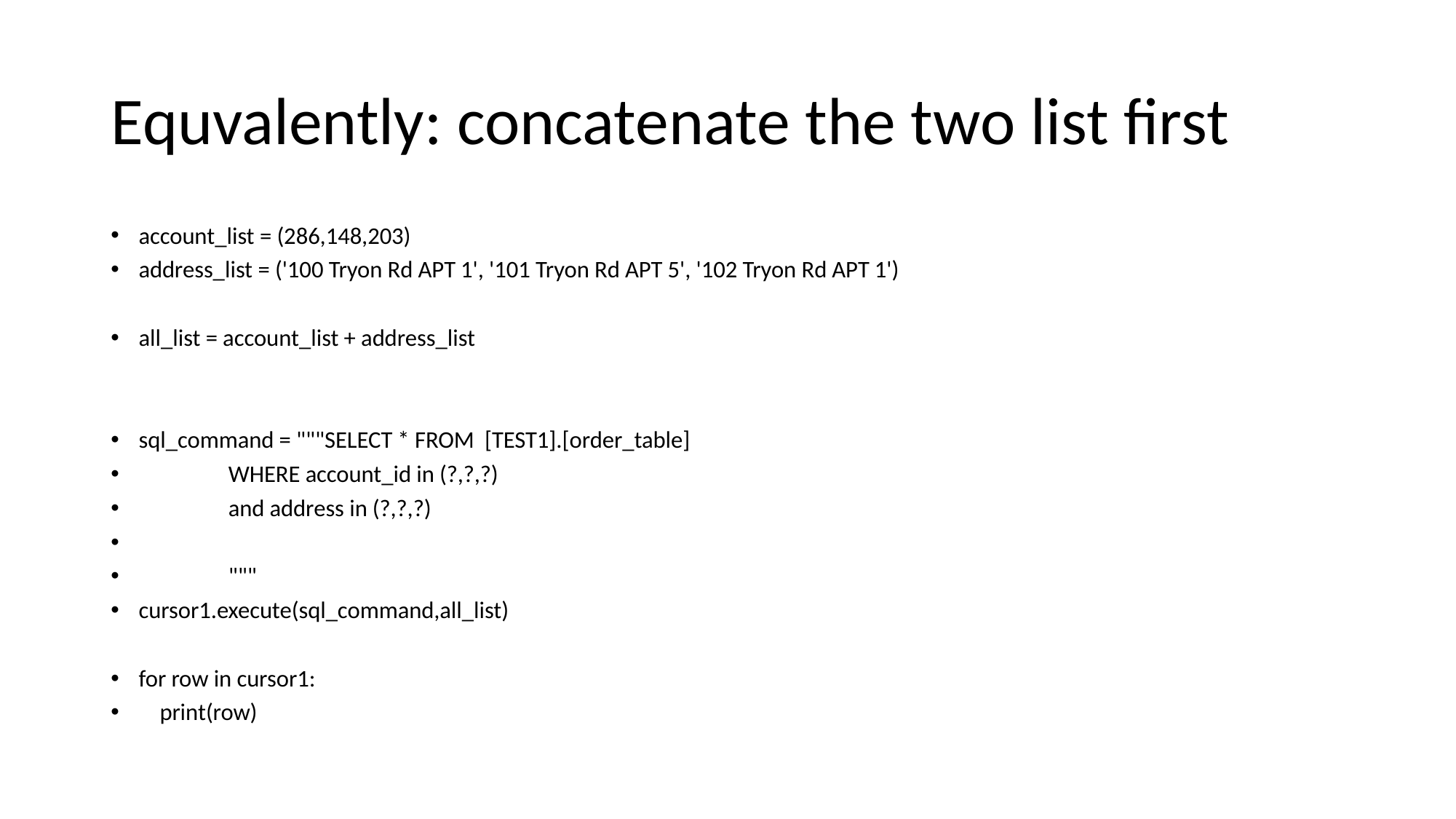

# Equvalently: concatenate the two list first
account_list = (286,148,203)
address_list = ('100 Tryon Rd APT 1', '101 Tryon Rd APT 5', '102 Tryon Rd APT 1')

all_list = account_list + address_list

sql_command = """SELECT * FROM  [TEST1].[order_table]
                 WHERE account_id in (?,?,?)
                 and address in (?,?,?)

                 """
cursor1.execute(sql_command,all_list)

for row in cursor1:
    print(row)